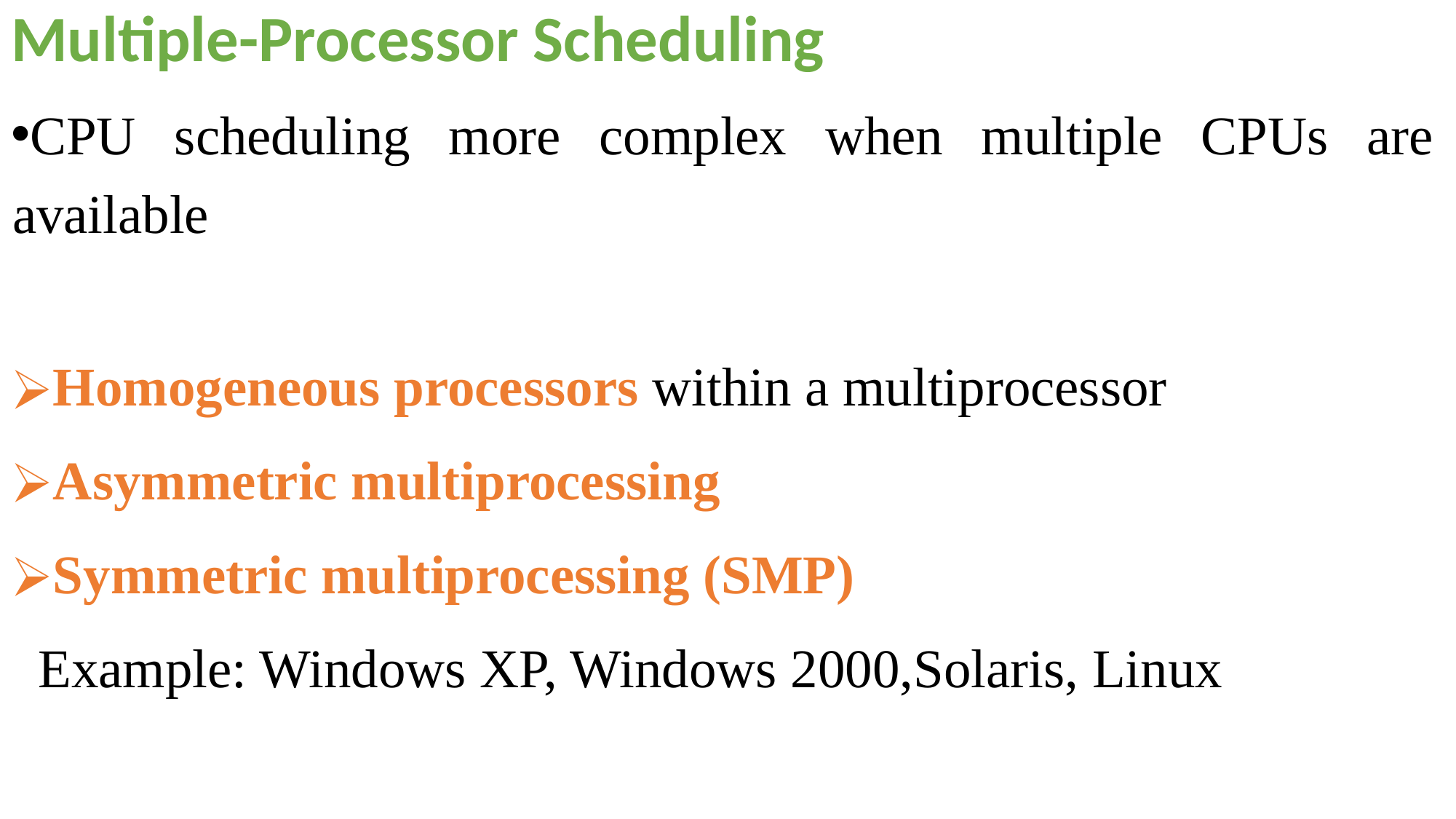

# Multiple-Processor Scheduling
CPU scheduling more complex when multiple CPUs are available

Homogeneous processors within a multiprocessor
Asymmetric multiprocessing
Symmetric multiprocessing (SMP)
  Example: Windows XP, Windows 2000,Solaris, Linux